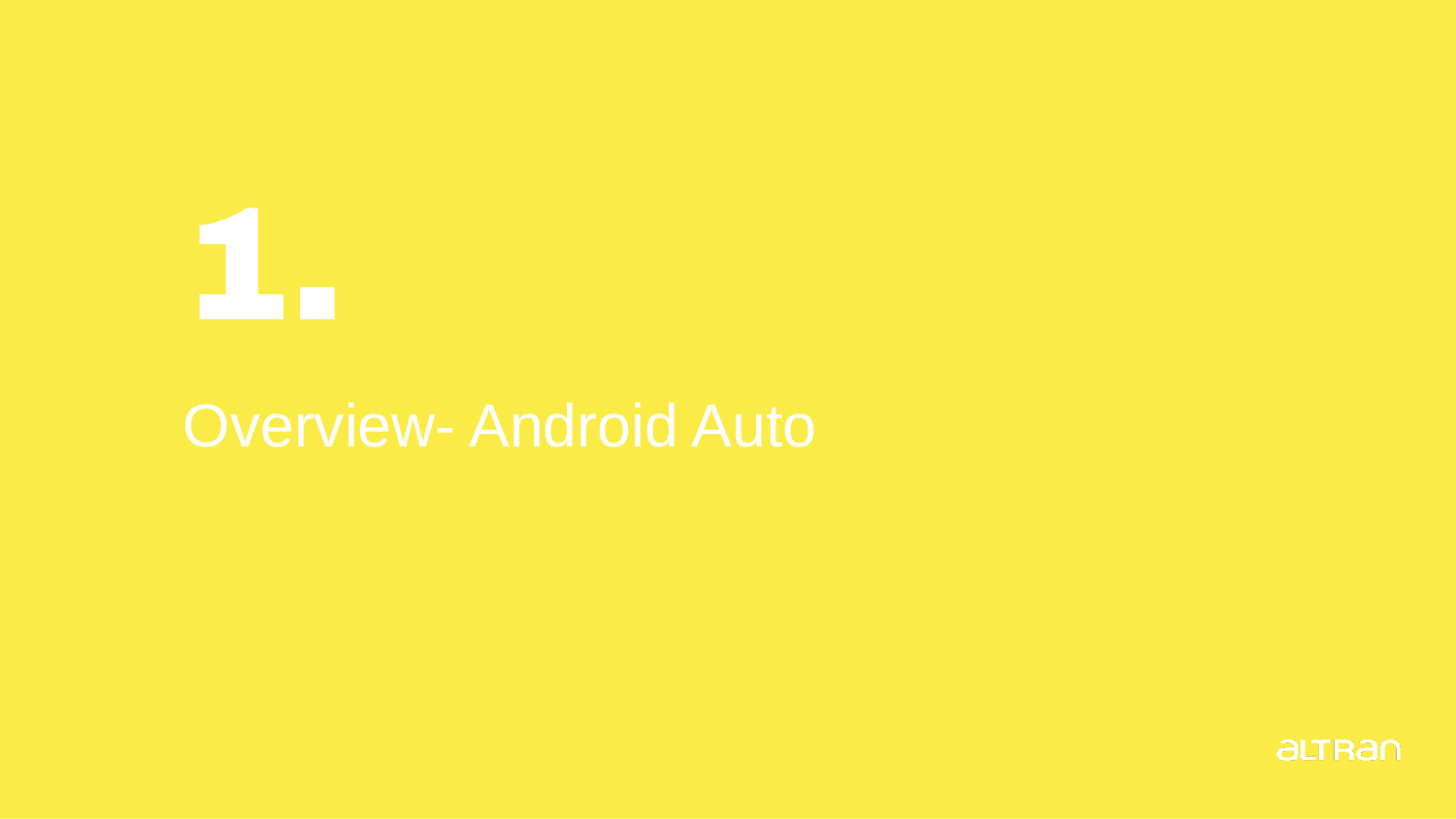

# 1.
Overview- Android Auto
Presentation title
3
Date